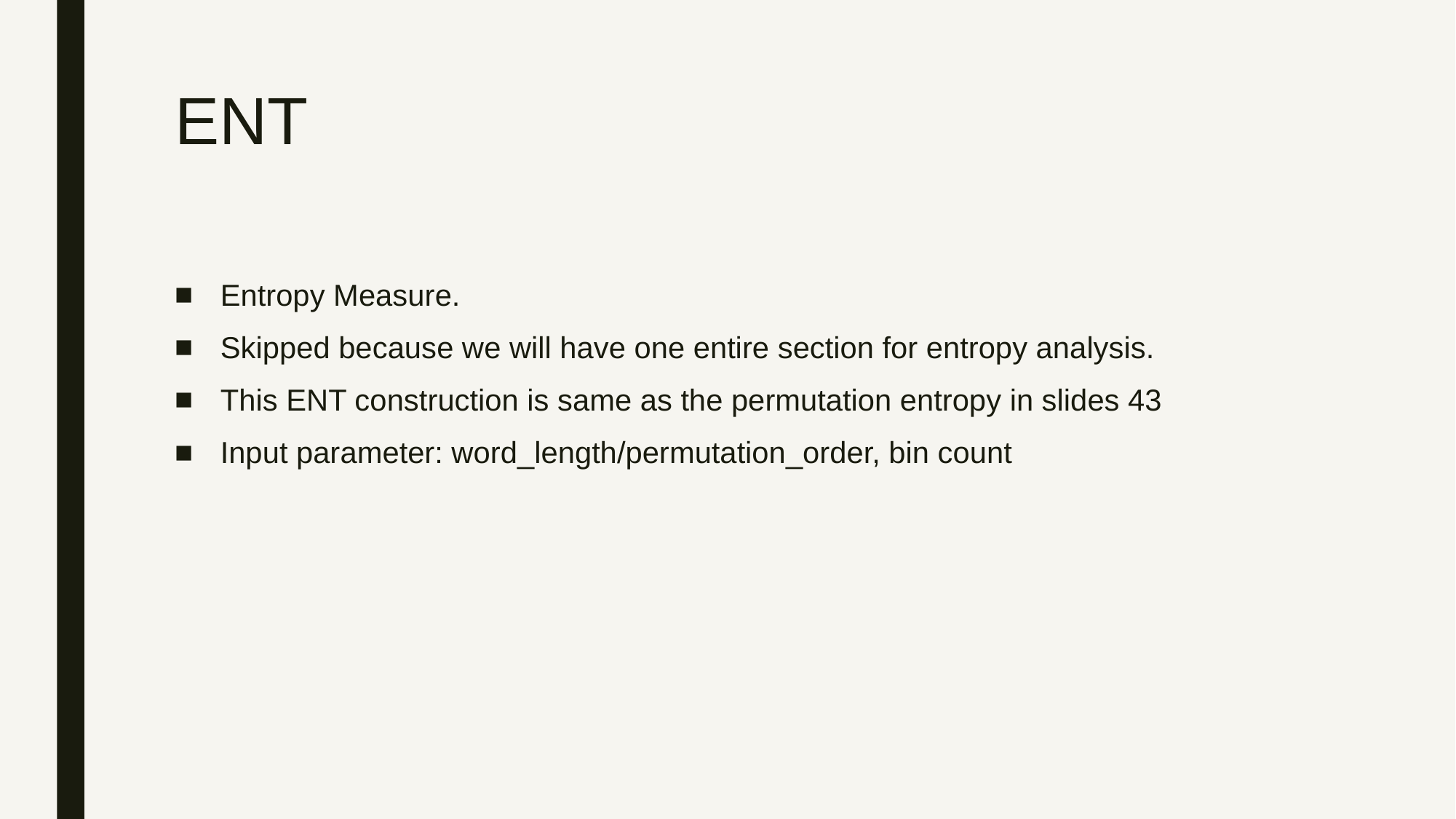

# ENT
Entropy Measure.
Skipped because we will have one entire section for entropy analysis.
This ENT construction is same as the permutation entropy in slides 43
Input parameter: word_length/permutation_order, bin count